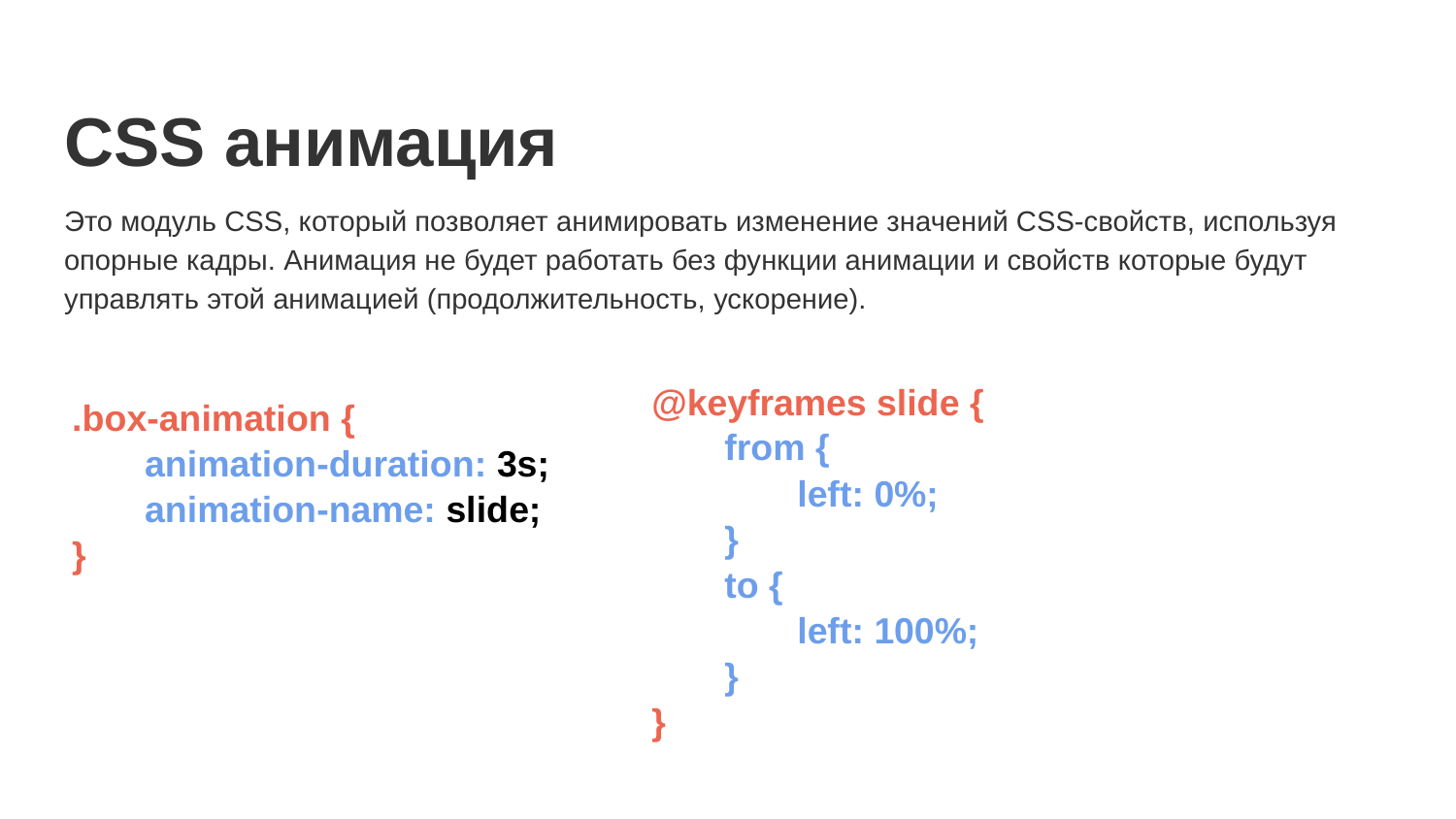

# CSS анимация
Это модуль CSS, который позволяет анимировать изменение значений CSS-свойств, используя опорные кадры. Анимация не будет работать без функции анимации и свойств которые будут управлять этой анимацией (продолжительность, ускорение).

@keyframes slide {
from {
left: 0%;
}
to {
	left: 100%;
}
}
.box-animation {
animation-duration: 3s;
animation-name: slide;
}